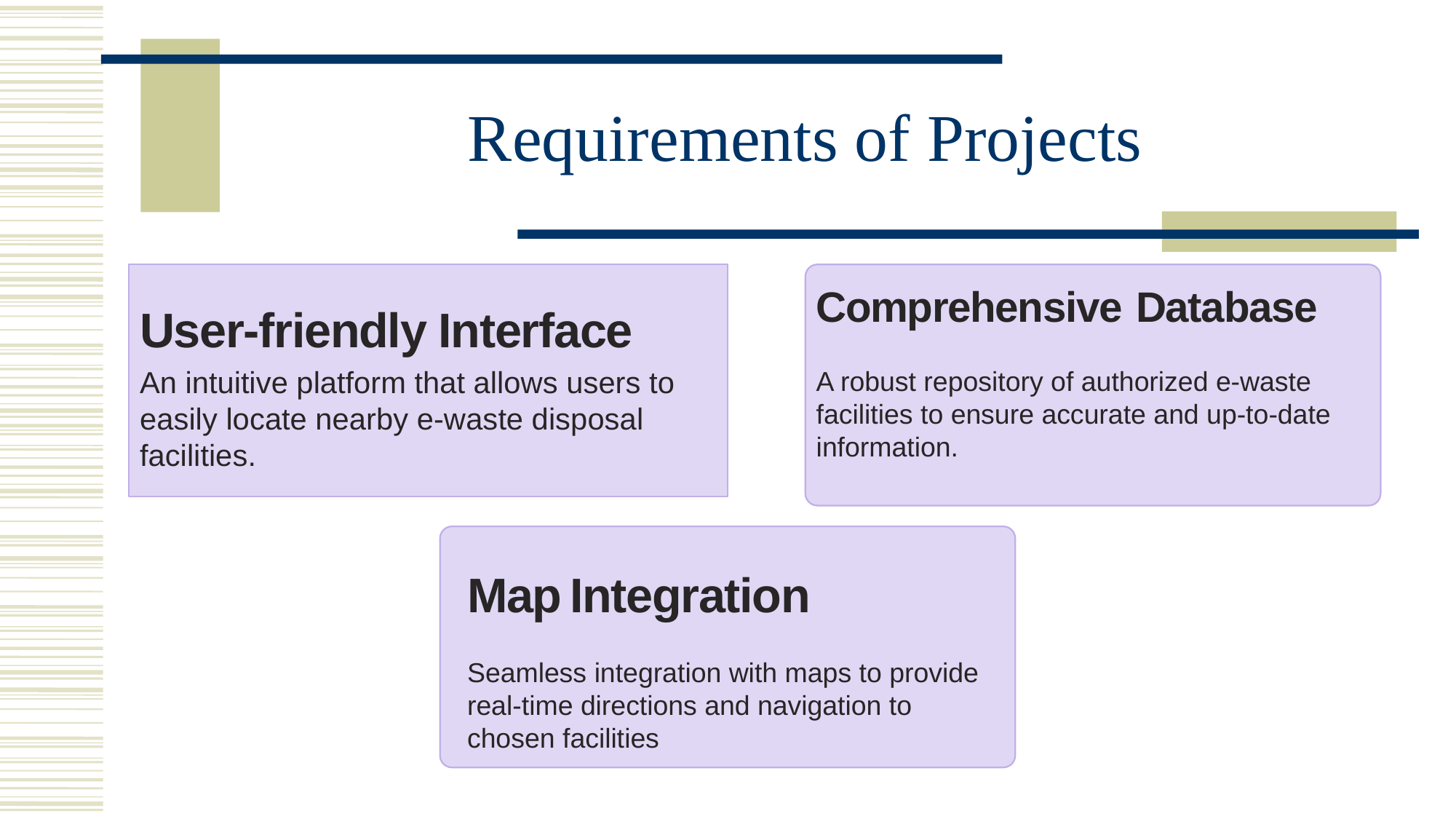

# Requirements of Projects
User-friendly Interface
An intuitive platform that allows users to easily locate nearby e-waste disposal facilities.

Comprehensive Database

A robust repository of authorized e-waste facilities to ensure accurate and up-to-date information.

Map Integration

Seamless integration with maps to provide real-time directions and navigation to chosen facilities